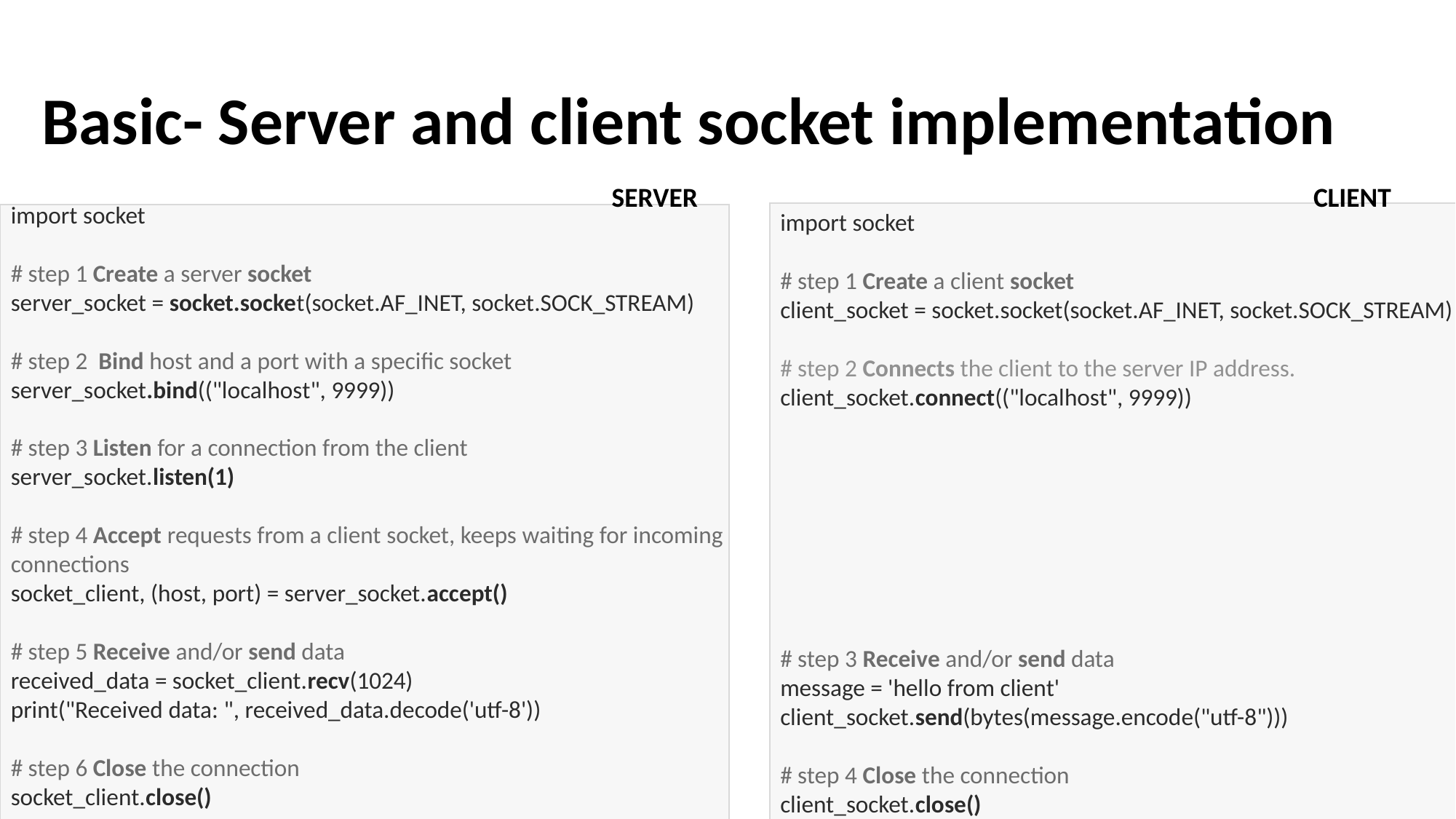

# Basic- Server and client socket implementation

import socket
# step 1 Create a server socket
server_socket = socket.socket(socket.AF_INET, socket.SOCK_STREAM)
# step 2  Bind host and a port with a specific socket
server_socket.bind(("localhost", 9999))
# step 3 Listen for a connection from the client
server_socket.listen(1)
# step 4 Accept requests from a client socket, keeps waiting for incoming connections
socket_client, (host, port) = server_socket.accept()
# step 5 Receive and/or send data
received_data = socket_client.recv(1024)
print("Received data: ", received_data.decode('utf-8'))
# step 6 Close the connection
socket_client.close()
SERVER
CLIENT
import socket
# step 1 Create a client socket
client_socket = socket.socket(socket.AF_INET, socket.SOCK_STREAM)
# step 2 Connects the client to the server IP address.
client_socket.connect(("localhost", 9999))

# step 3 Receive and/or send data
message = 'hello from client'
client_socket.send(bytes(message.encode("utf-8")))
# step 4 Close the connection
client_socket.close()